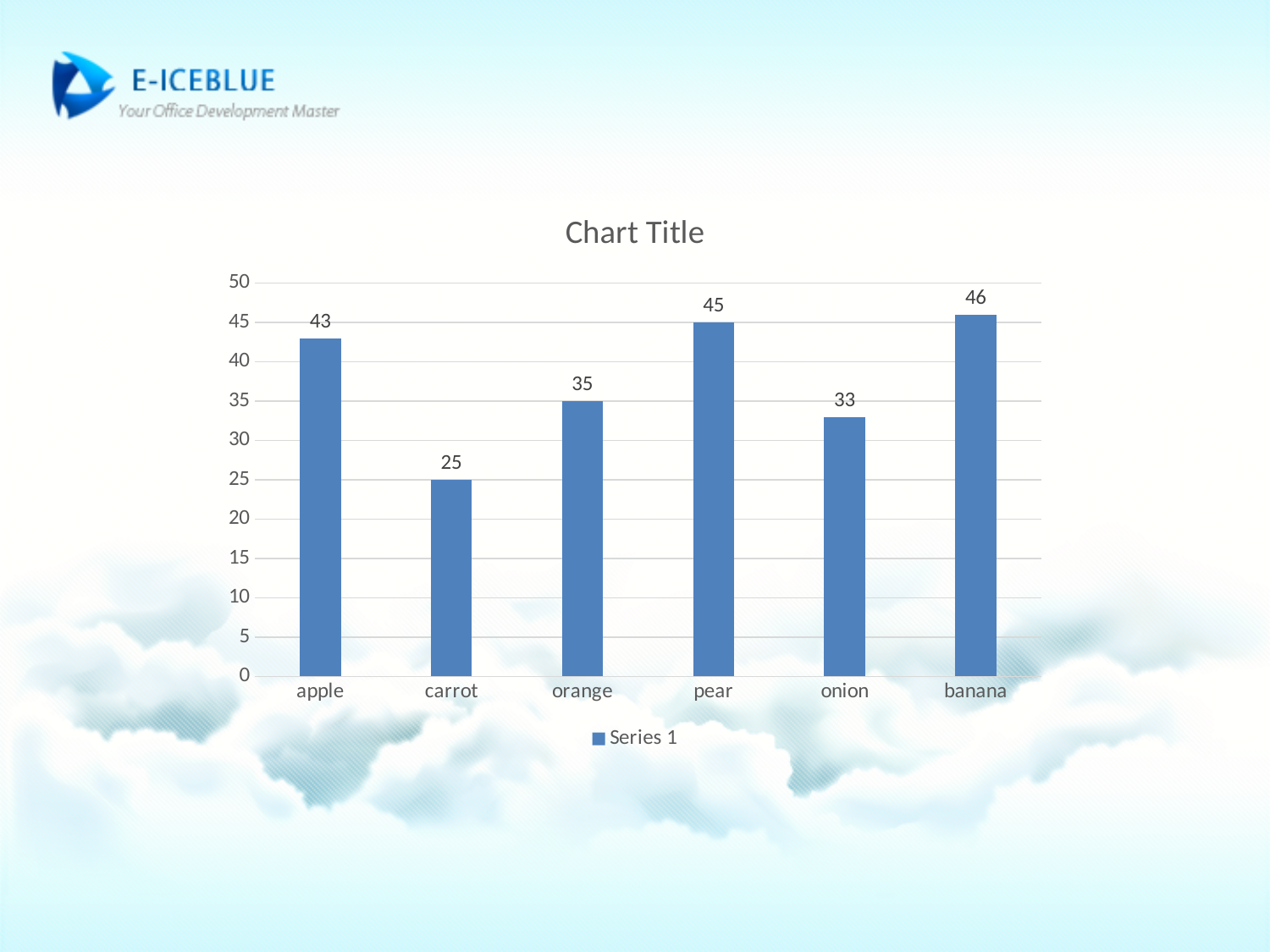

### Chart: Chart Title

| Category | Series 1 |
|---|---|
| apple | 43.0 |
| carrot | 25.0 |
| orange | 35.0 |
| pear | 45.0 |
| onion | 33.0 |
| banana | 46.0 |